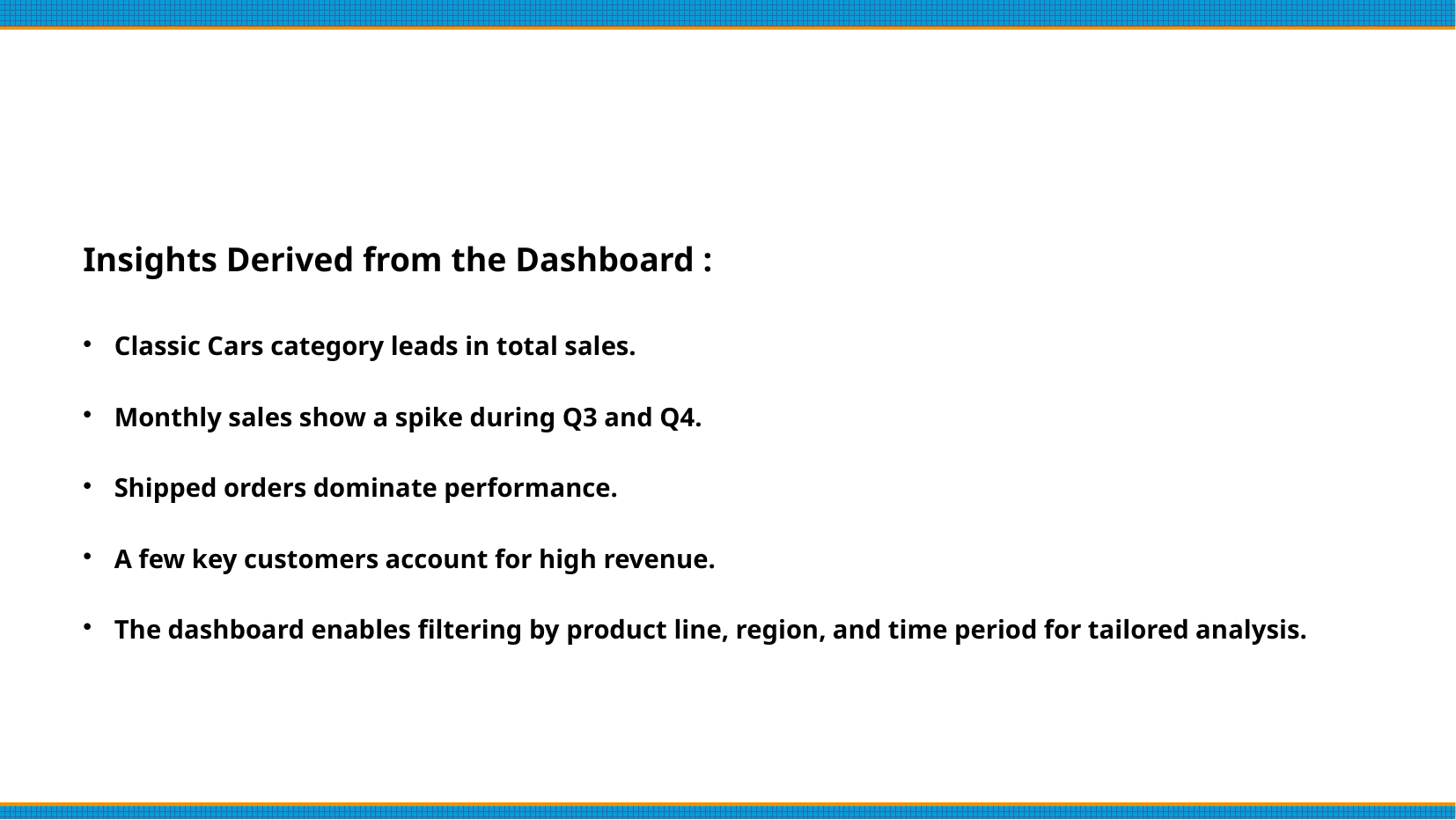

Insights Derived from the Dashboard :
Classic Cars category leads in total sales.
Monthly sales show a spike during Q3 and Q4.
Shipped orders dominate performance.
A few key customers account for high revenue.
The dashboard enables filtering by product line, region, and time period for tailored analysis.